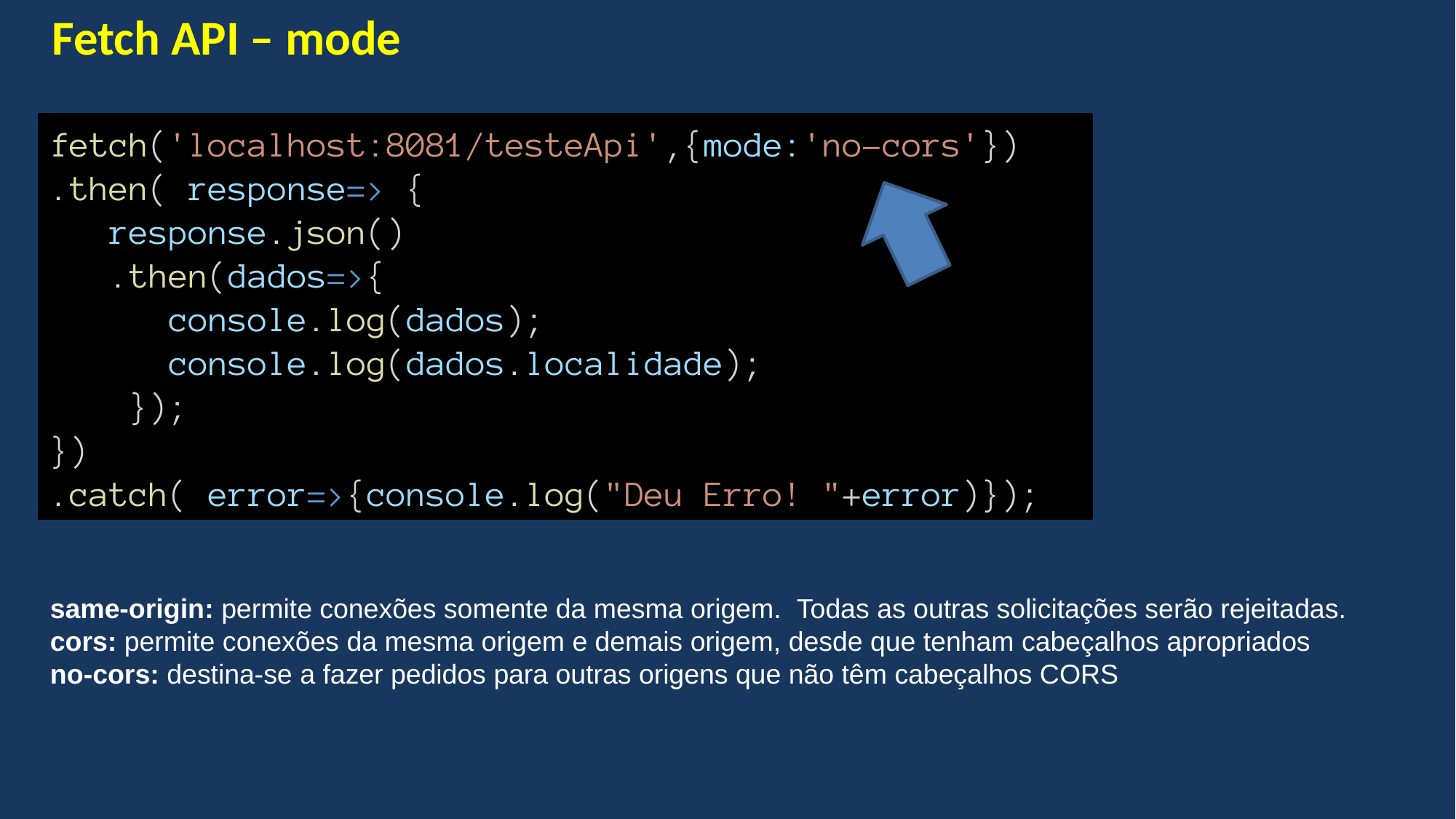

Fetch API – mode
fetch('localhost:8081/testeApi',{mode:'no-cors'})
.then( response=> {
   response.json()
   .then(dados=>{
      console.log(dados);
      console.log(dados.localidade);
    });
})
.catch( error=>{console.log("Deu Erro! "+error)});

same-origin: permite conexões somente da mesma origem.  Todas as outras solicitações serão rejeitadas.
cors: permite conexões da mesma origem e demais origem, desde que tenham cabeçalhos apropriados
no-cors: destina-se a fazer pedidos para outras origens que não têm cabeçalhos CORS